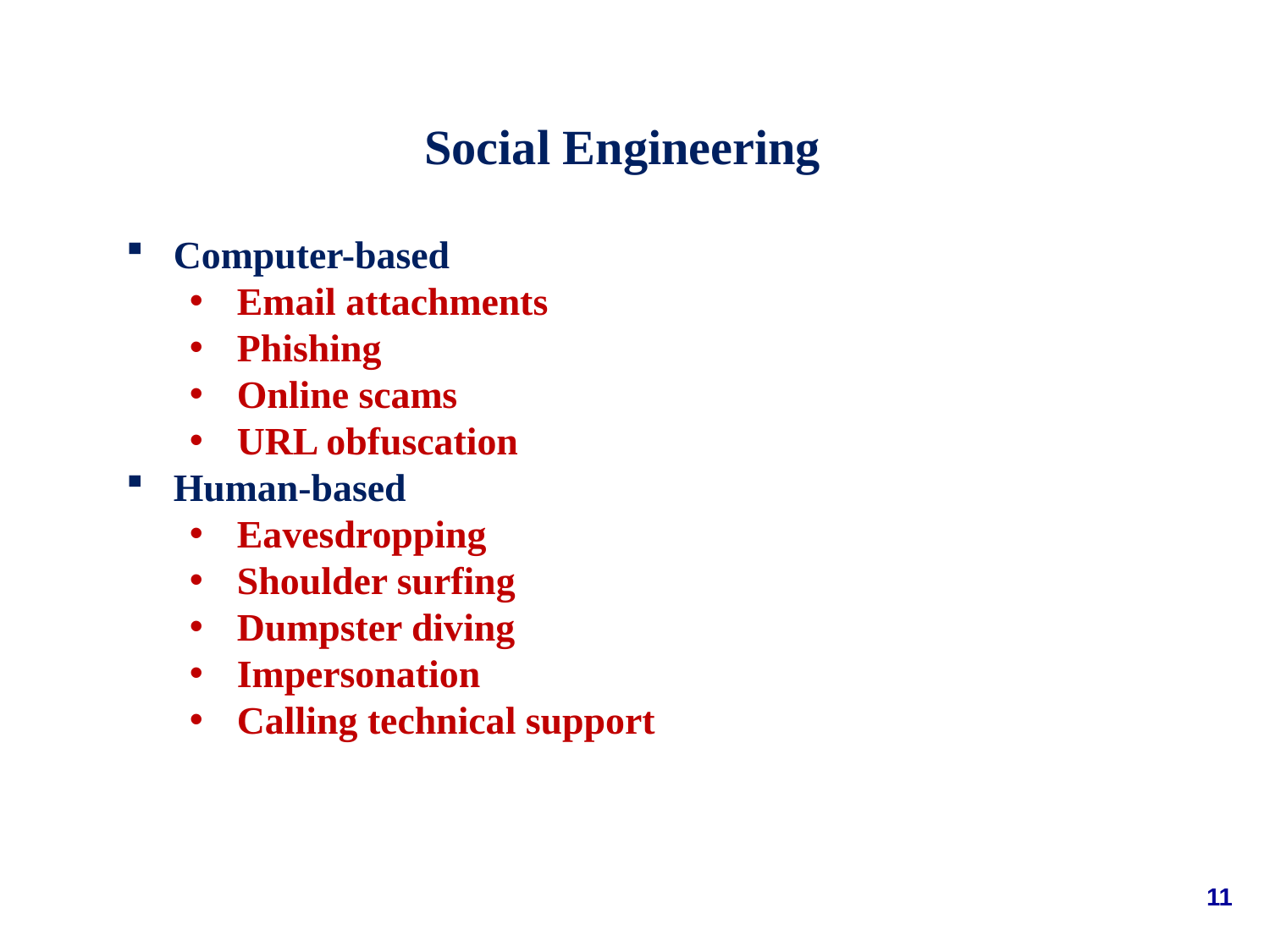

Social Engineering
Computer-based
Email attachments
Phishing
Online scams
URL obfuscation
Human-based
Eavesdropping
Shoulder surfing
Dumpster diving
Impersonation
Calling technical support
11